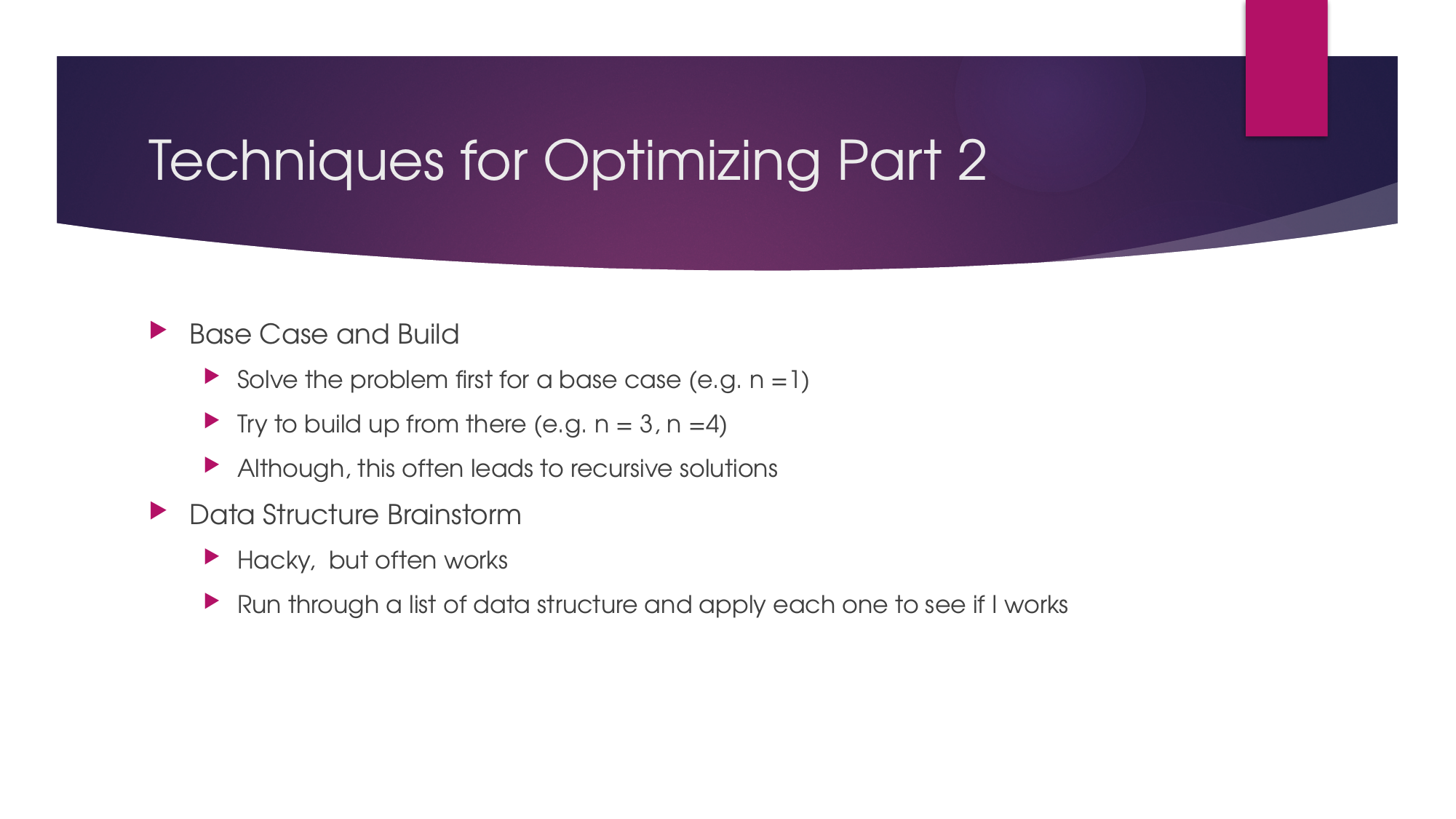

# Techniques for Optimizing Part 2
Base Case and Build
Solve the problem first for a base case (e.g. n =1)
Try to build up from there (e.g. n = 3, n =4)
Although, this often leads to recursive solutions
Data Structure Brainstorm
Hacky,  but often works
Run through a list of data structure and apply each one to see if I works